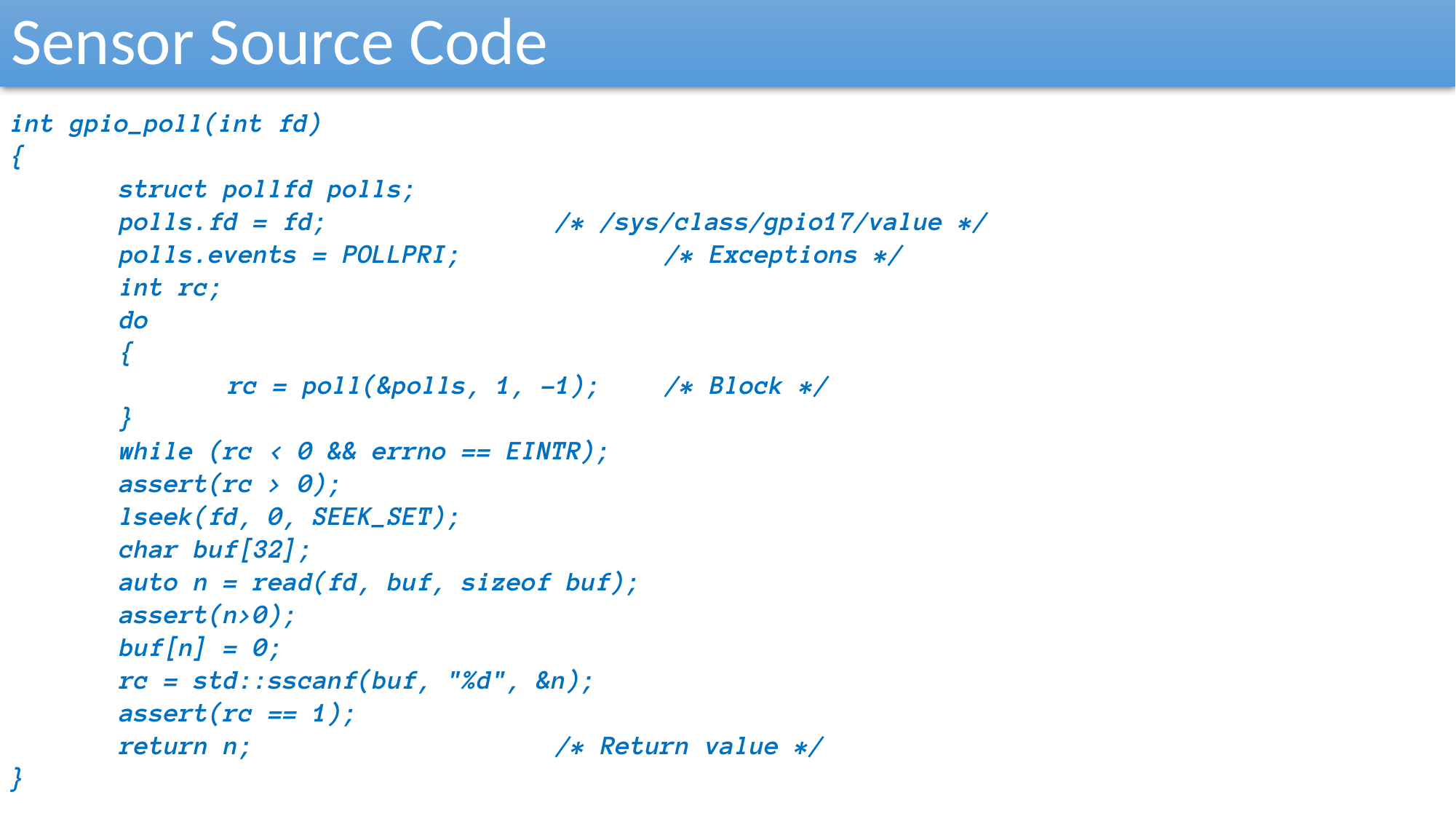

Sensor Source Code
int gpio_poll(int fd)
{
	struct pollfd polls;
	polls.fd = fd;			/* /sys/class/gpio17/value */
	polls.events = POLLPRI;		/* Exceptions */
	int rc;
	do
	{
		rc = poll(&polls, 1, -1);	/* Block */
	}
	while (rc < 0 && errno == EINTR);
	assert(rc > 0);
	lseek(fd, 0, SEEK_SET);
	char buf[32];
	auto n = read(fd, buf, sizeof buf);
	assert(n>0);
	buf[n] = 0;
	rc = std::sscanf(buf, "%d", &n);
	assert(rc == 1);
	return n;			/* Return value */
}